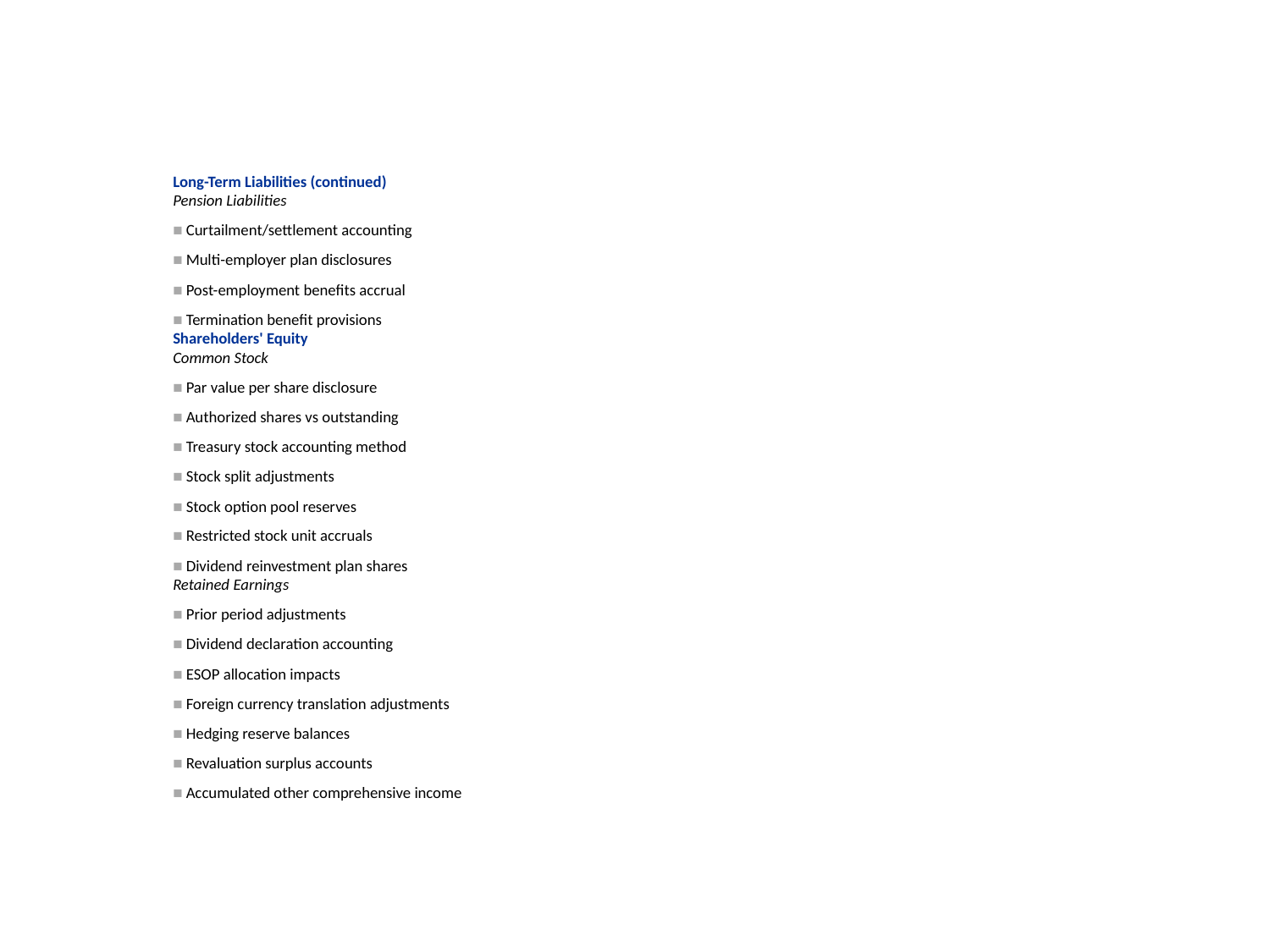

Long-Term Liabilities (continued)
Pension Liabilities
■ Curtailment/settlement accounting
■ Multi-employer plan disclosures
■ Post-employment benefits accrual
■ Termination benefit provisions
Shareholders' Equity
Common Stock
■ Par value per share disclosure
■ Authorized shares vs outstanding
■ Treasury stock accounting method
■ Stock split adjustments
■ Stock option pool reserves
■ Restricted stock unit accruals
■ Dividend reinvestment plan shares
Retained Earnings
■ Prior period adjustments
■ Dividend declaration accounting
■ ESOP allocation impacts
■ Foreign currency translation adjustments
■ Hedging reserve balances
■ Revaluation surplus accounts
■ Accumulated other comprehensive income